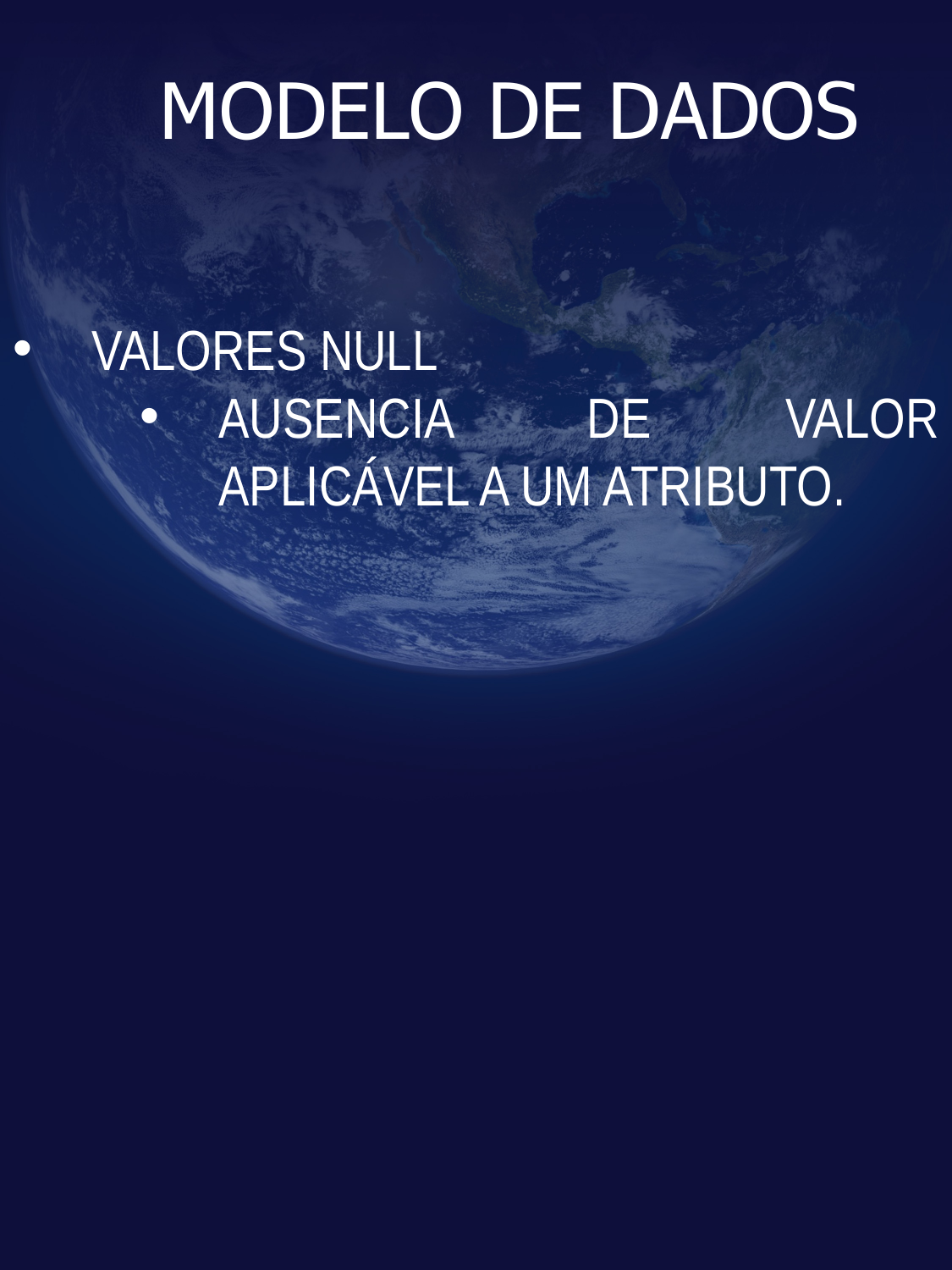

# MODELO DE DADOS
VALORES NULL
AUSENCIA DE VALOR APLICÁVEL A UM ATRIBUTO.